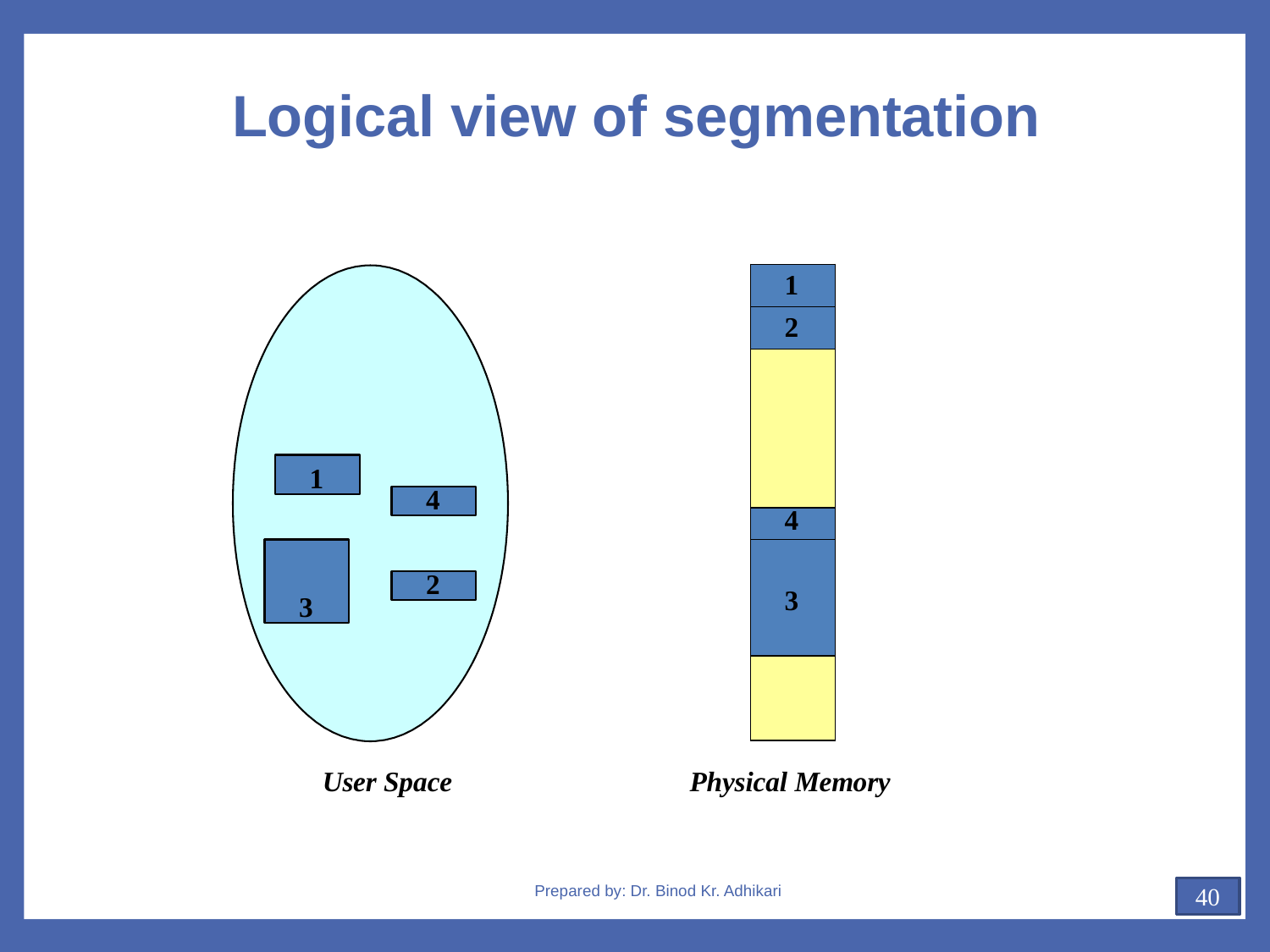

# Logical view of segmentation

| 1 |
| --- |
| 2 |
|  |
| 4 |
| 3 |
|  |
1
4

3
2
User Space
Physical Memory
Prepared by: Dr. Binod Kr. Adhikari